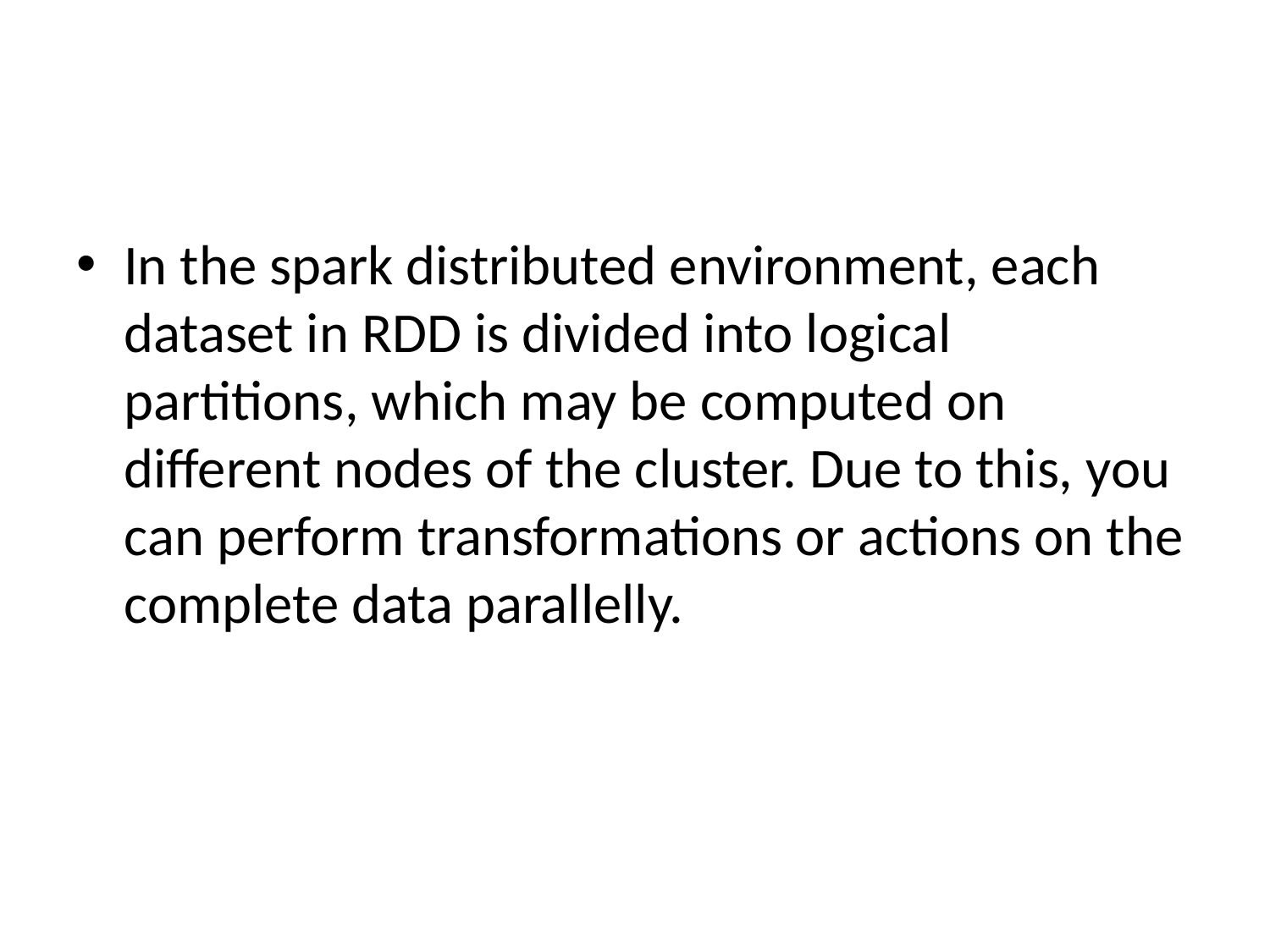

#
In the spark distributed environment, each dataset in RDD is divided into logical partitions, which may be computed on different nodes of the cluster. Due to this, you can perform transformations or actions on the complete data parallelly.